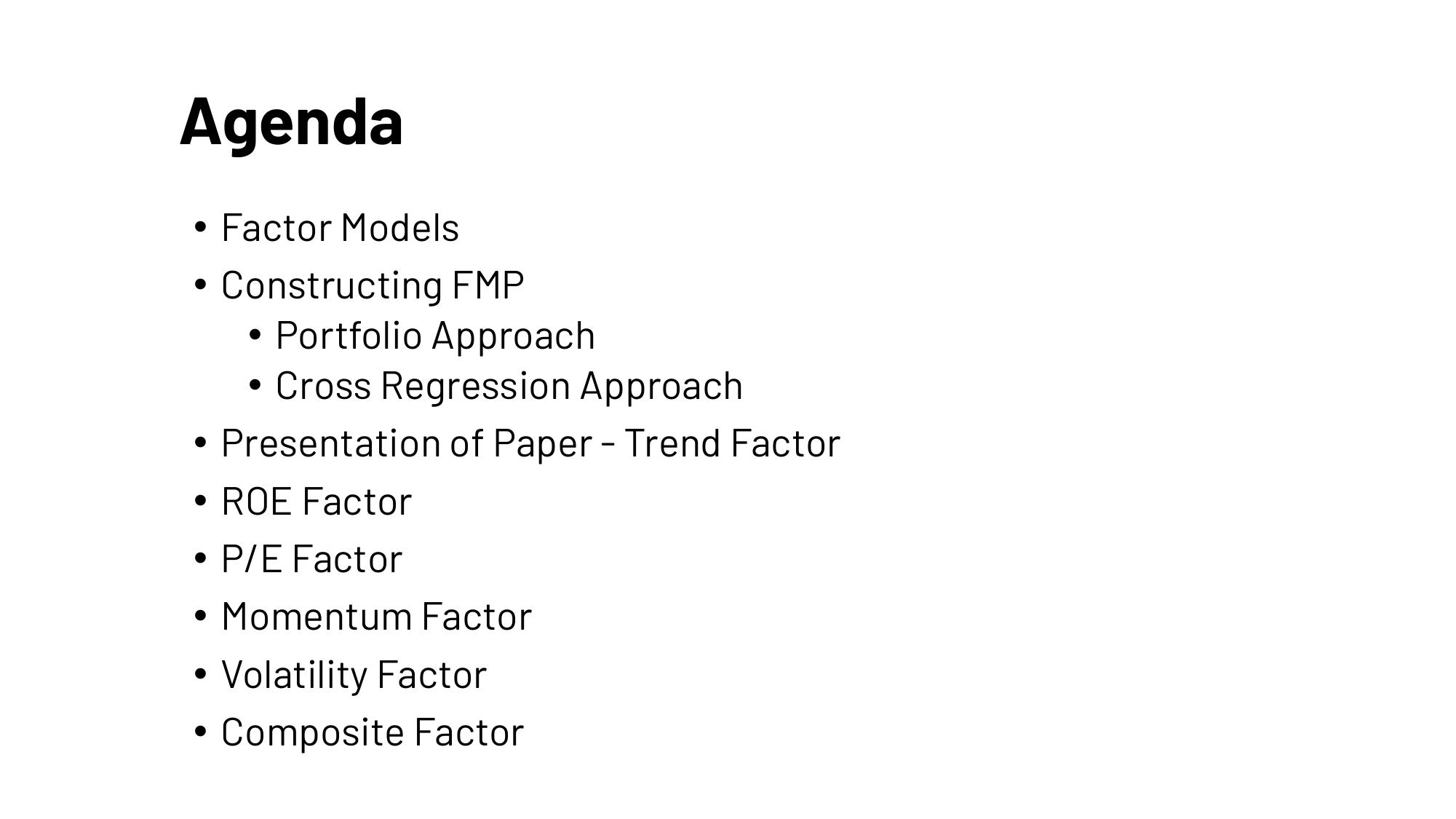

# Agenda
Factor Models
Constructing FMP
Portfolio Approach
Cross Regression Approach
Presentation of Paper - Trend Factor
ROE Factor
P/E Factor
Momentum Factor
Volatility Factor
Composite Factor